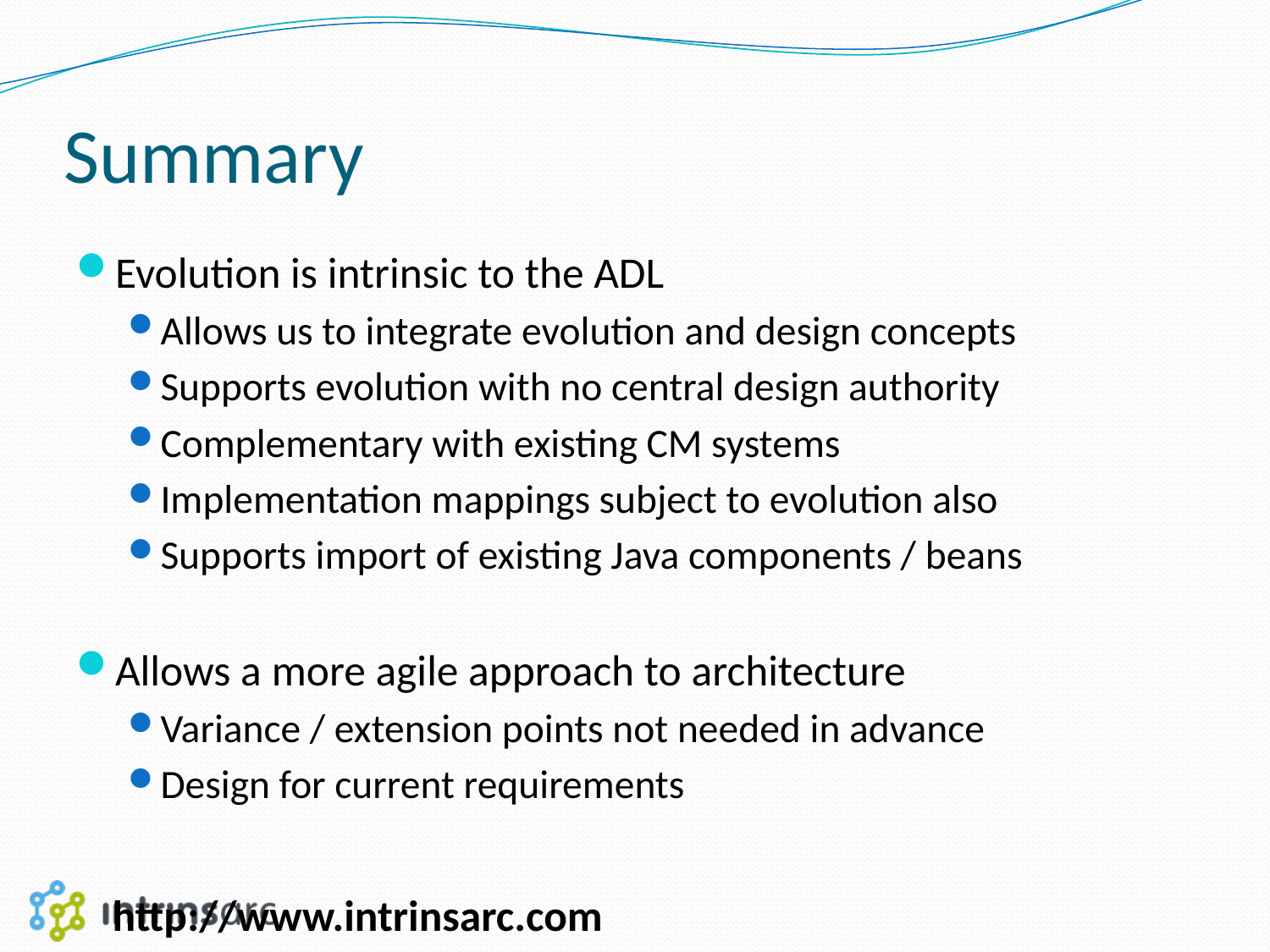

# Summary
Evolution is intrinsic to the ADL
Allows us to integrate evolution and design concepts
Supports evolution with no central design authority
Complementary with existing CM systems
Implementation mappings subject to evolution also
Supports import of existing Java components / beans

Allows a more agile approach to architecture
Variance / extension points not needed in advance
Design for current requirements

					http://www.intrinsarc.com